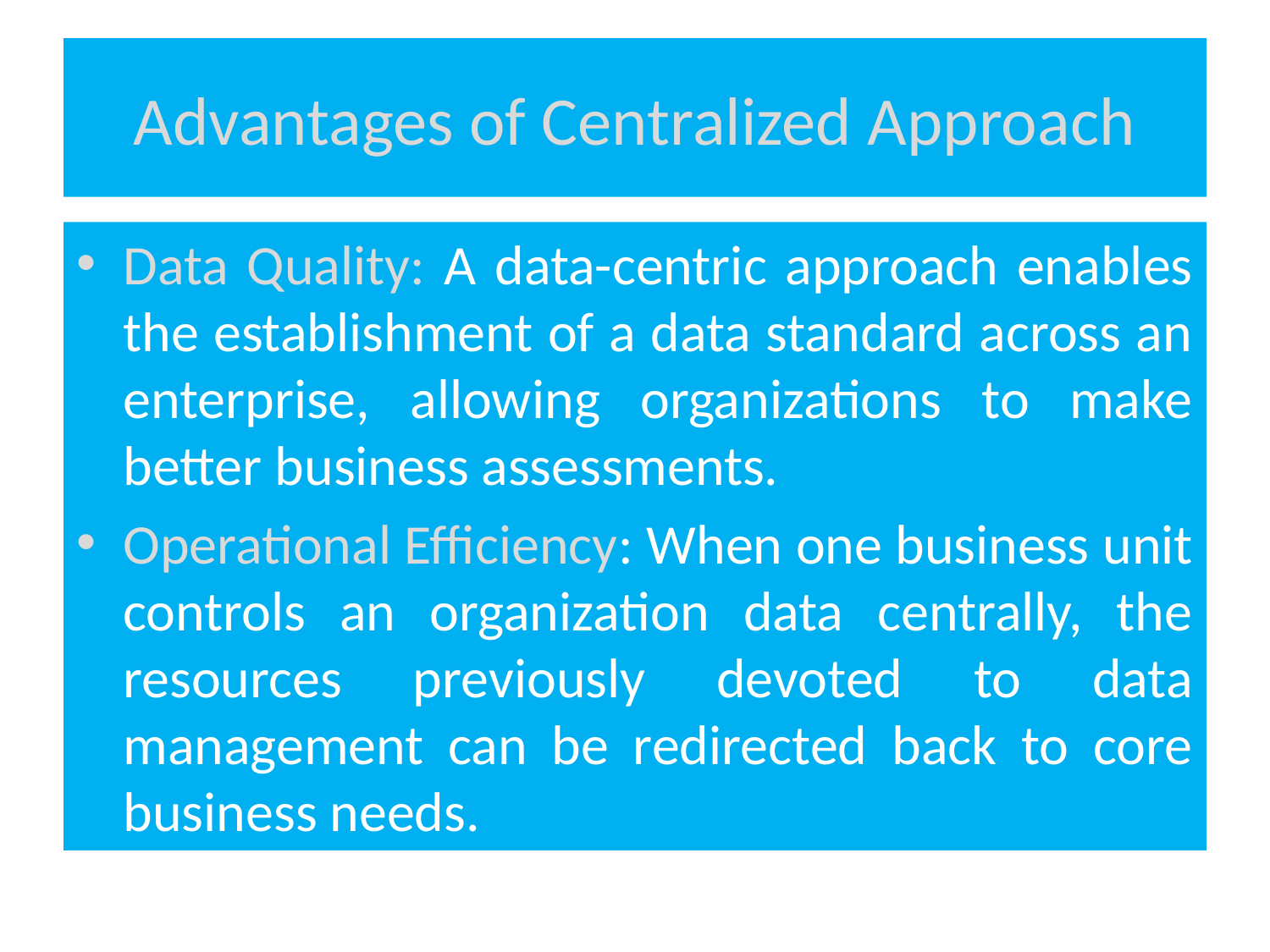

# Advantages of Centralized Approach
Data Quality: A data-centric approach enables the establishment of a data standard across an enterprise, allowing organizations to make better business assessments.
Operational Efficiency: When one business unit controls an organization data centrally, the resources previously devoted to data management can be redirected back to core business needs.